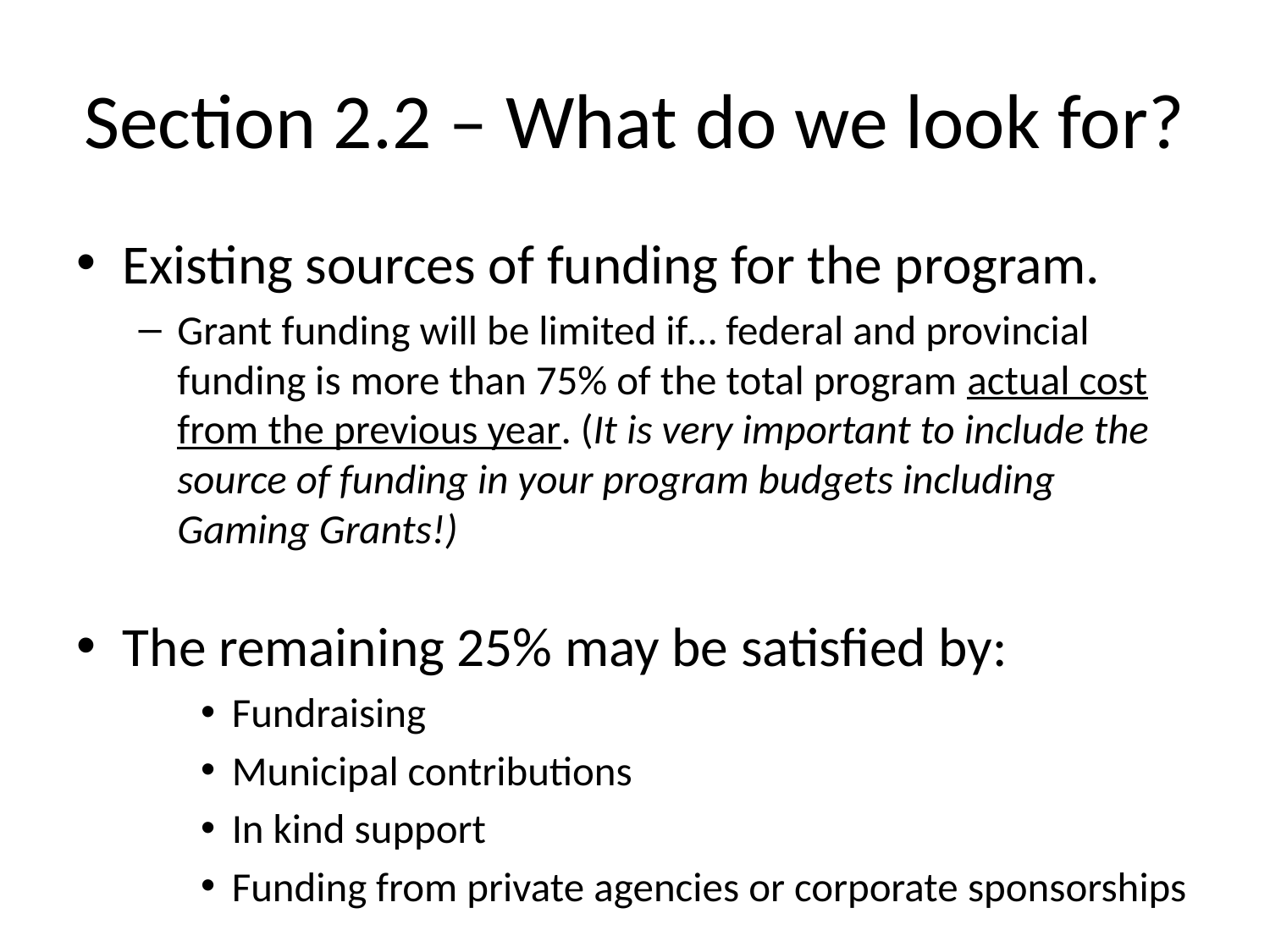

# Section 2.2 – What do we look for?
Existing sources of funding for the program.
Grant funding will be limited if… federal and provincial funding is more than 75% of the total program actual cost from the previous year. (It is very important to include the source of funding in your program budgets including Gaming Grants!)

The remaining 25% may be satisfied by:
Fundraising
Municipal contributions
In kind support
Funding from private agencies or corporate sponsorships